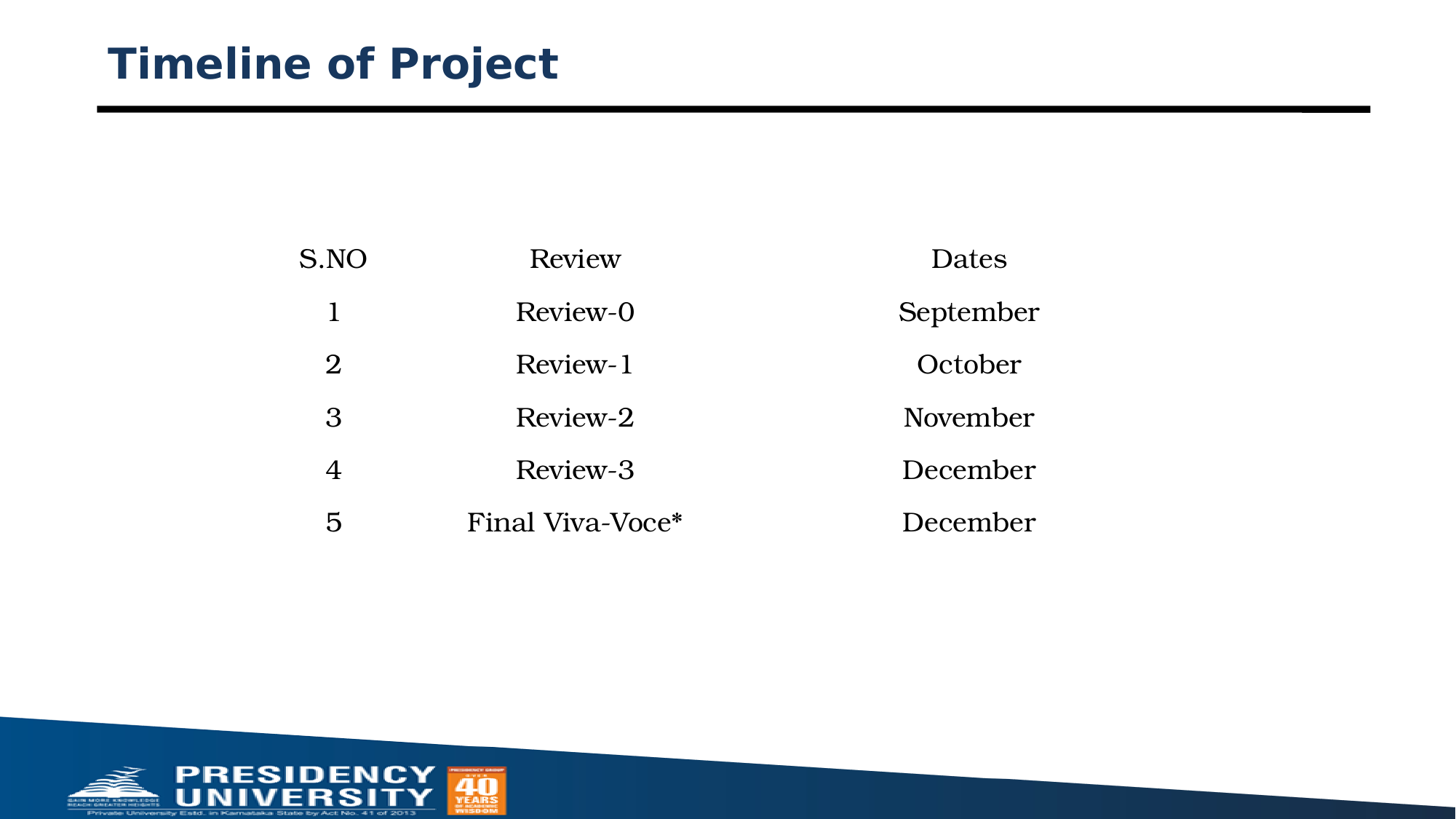

# Timeline of Project
| S.NO | Review | Dates |
| --- | --- | --- |
| 1 | Review-0 | September |
| 2 | Review-1 | October |
| 3 | Review-2 | November |
| 4 | Review-3 | December |
| 5 | Final Viva-Voce\* | December |